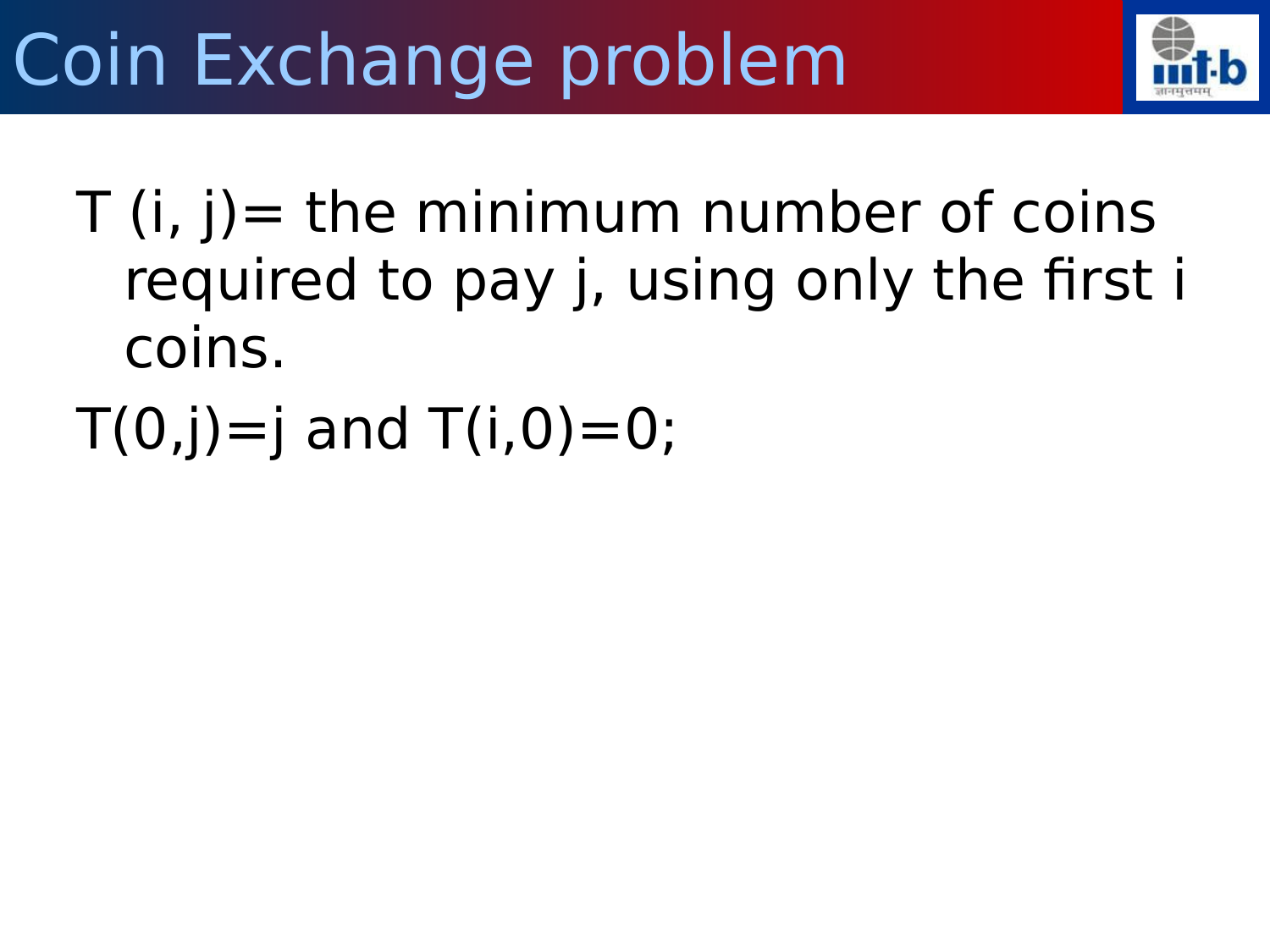

Coin Exchange problem
T (i, j)= the minimum number of coins required to pay j, using only the first i coins.
T(0,j)=j and T(i,0)=0;